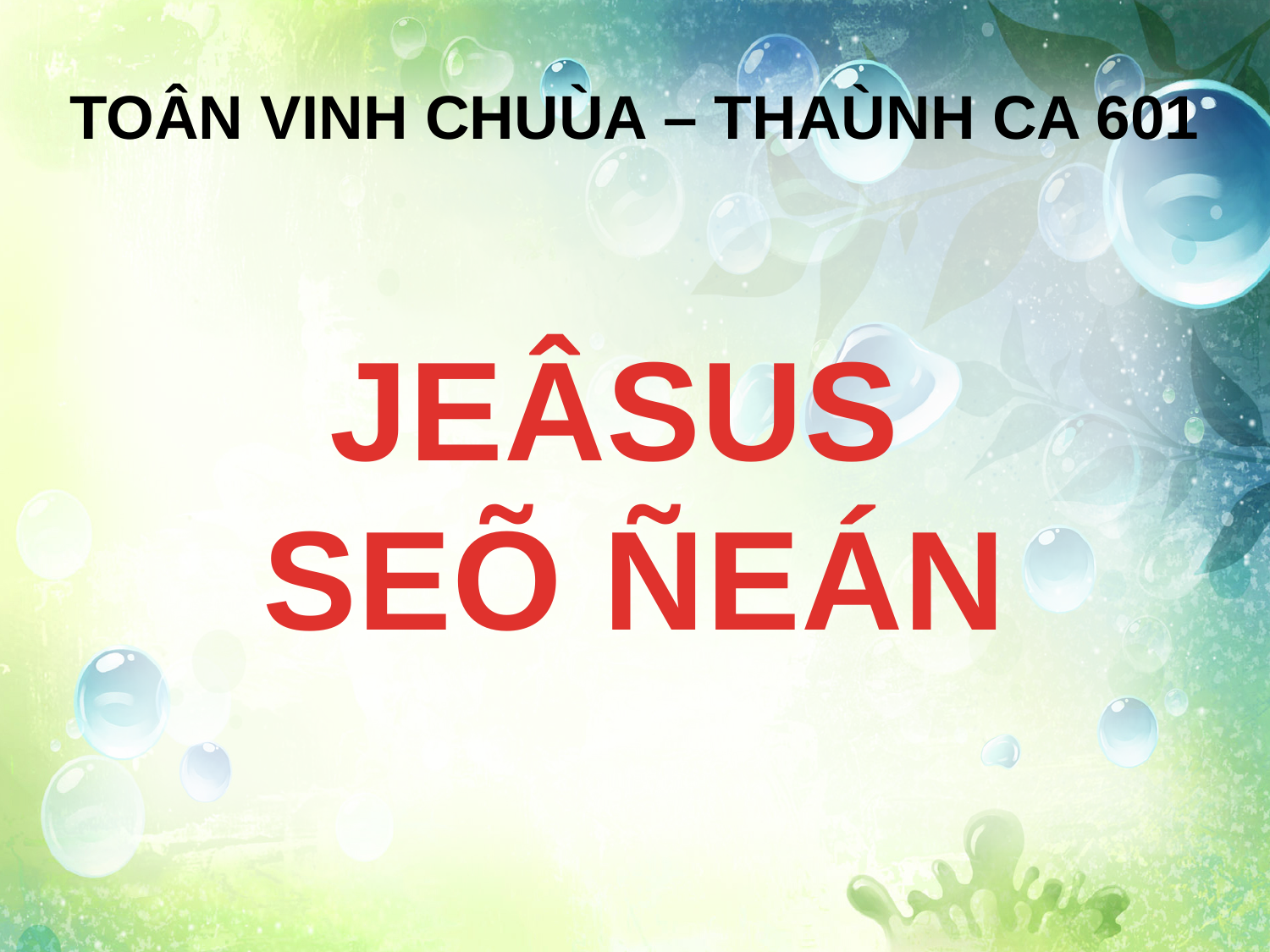

TOÂN VINH CHUÙA – THAÙNH CA 601
JEÂSUS
SEÕ ÑEÁN